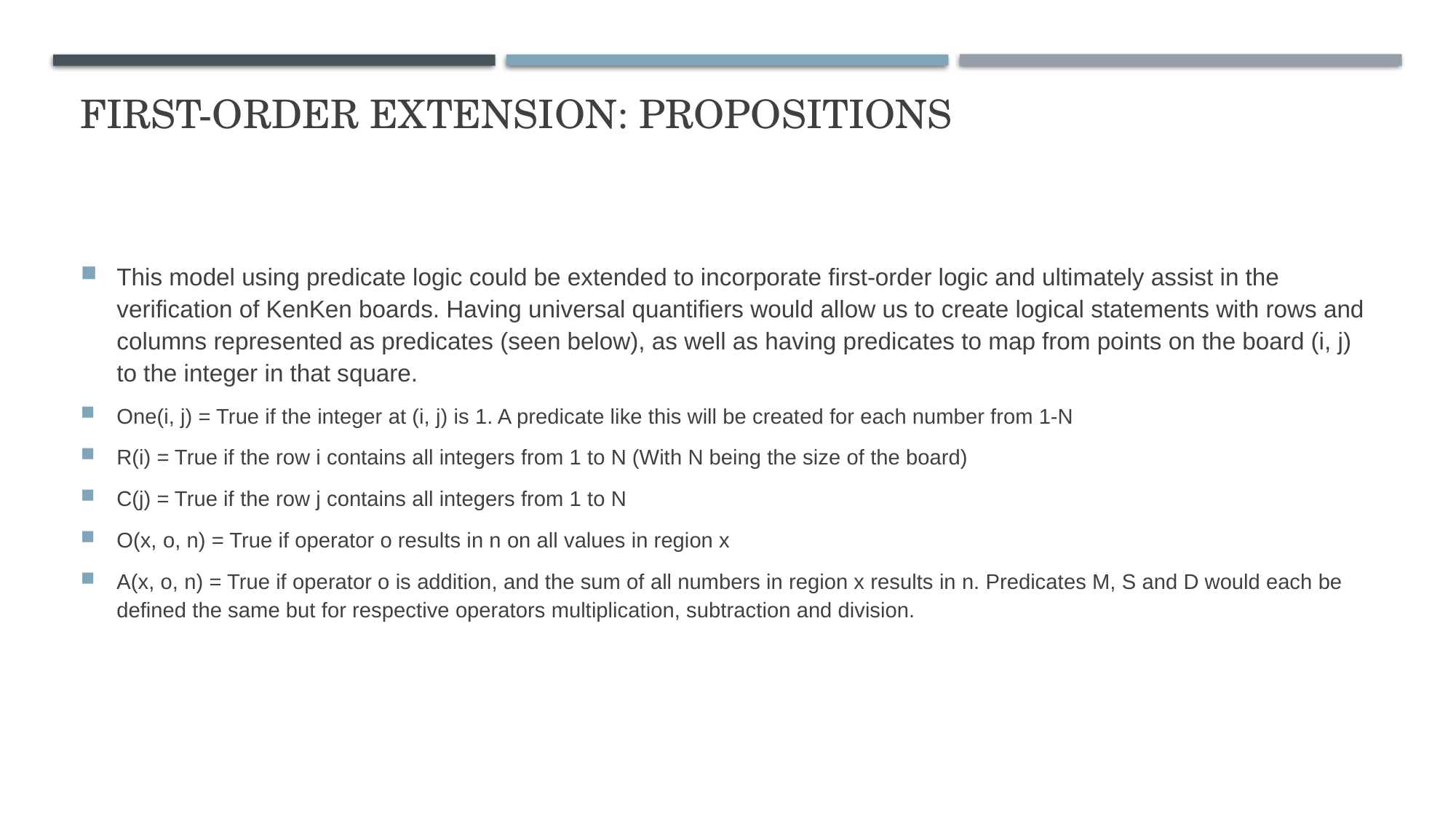

# First-Order Extension: Propositions
This model using predicate logic could be extended to incorporate first-order logic and ultimately assist in the verification of KenKen boards. Having universal quantifiers would allow us to create logical statements with rows and columns represented as predicates (seen below), as well as having predicates to map from points on the board (i, j) to the integer in that square.
One(i, j) = True if the integer at (i, j) is 1. A predicate like this will be created for each number from 1-N
R(i) = True if the row i contains all integers from 1 to N (With N being the size of the board)
C(j) = True if the row j contains all integers from 1 to N
O(x, o, n) = True if operator o results in n on all values in region x
A(x, o, n) = True if operator o is addition, and the sum of all numbers in region x results in n. Predicates M, S and D would each be defined the same but for respective operators multiplication, subtraction and division.